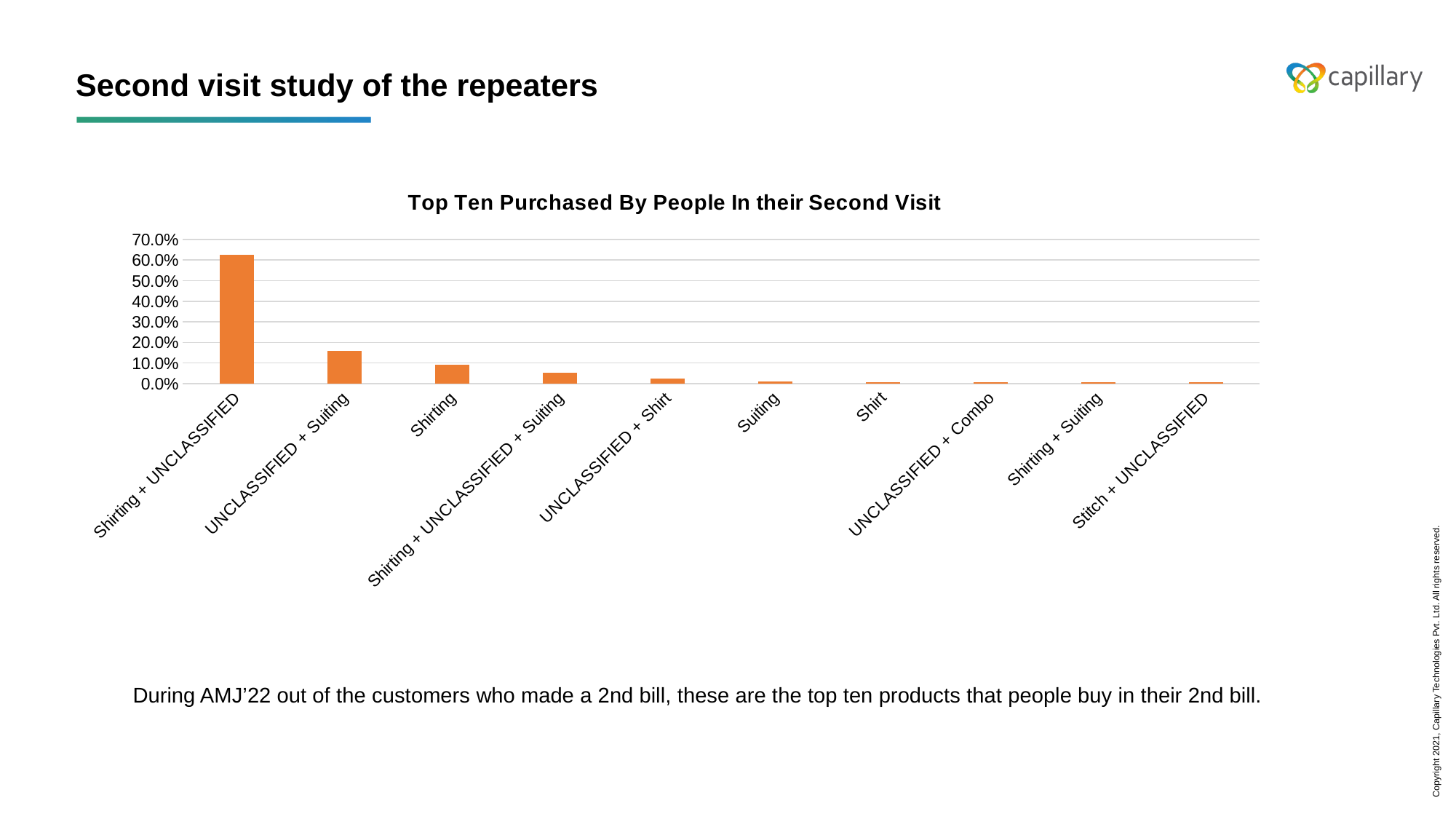

# Second visit study of the repeaters

### Chart: Top Ten Purchased By People In their Second Visit

| Category |  |
|---|---|
| Shirting + UNCLASSIFIED | 0.6261679482910925 |
| UNCLASSIFIED + Suiting | 0.1577224145156984 |
| Shirting | 0.09304241905912489 |
| Shirting + UNCLASSIFIED + Suiting | 0.05244967870982949 |
| UNCLASSIFIED + Shirt | 0.022817492806458957 |
| Suiting | 0.01157657060920196 |
| Shirt | 0.007698355248294172 |
| UNCLASSIFIED + Combo | 0.007564203349261058 |
| Shirting + Suiting | 0.005849360497075044 |
| Stitch + UNCLASSIFIED | 0.005723166515602989 |
During AMJ’22 out of the customers who made a 2nd bill, these are the top ten products that people buy in their 2nd bill.